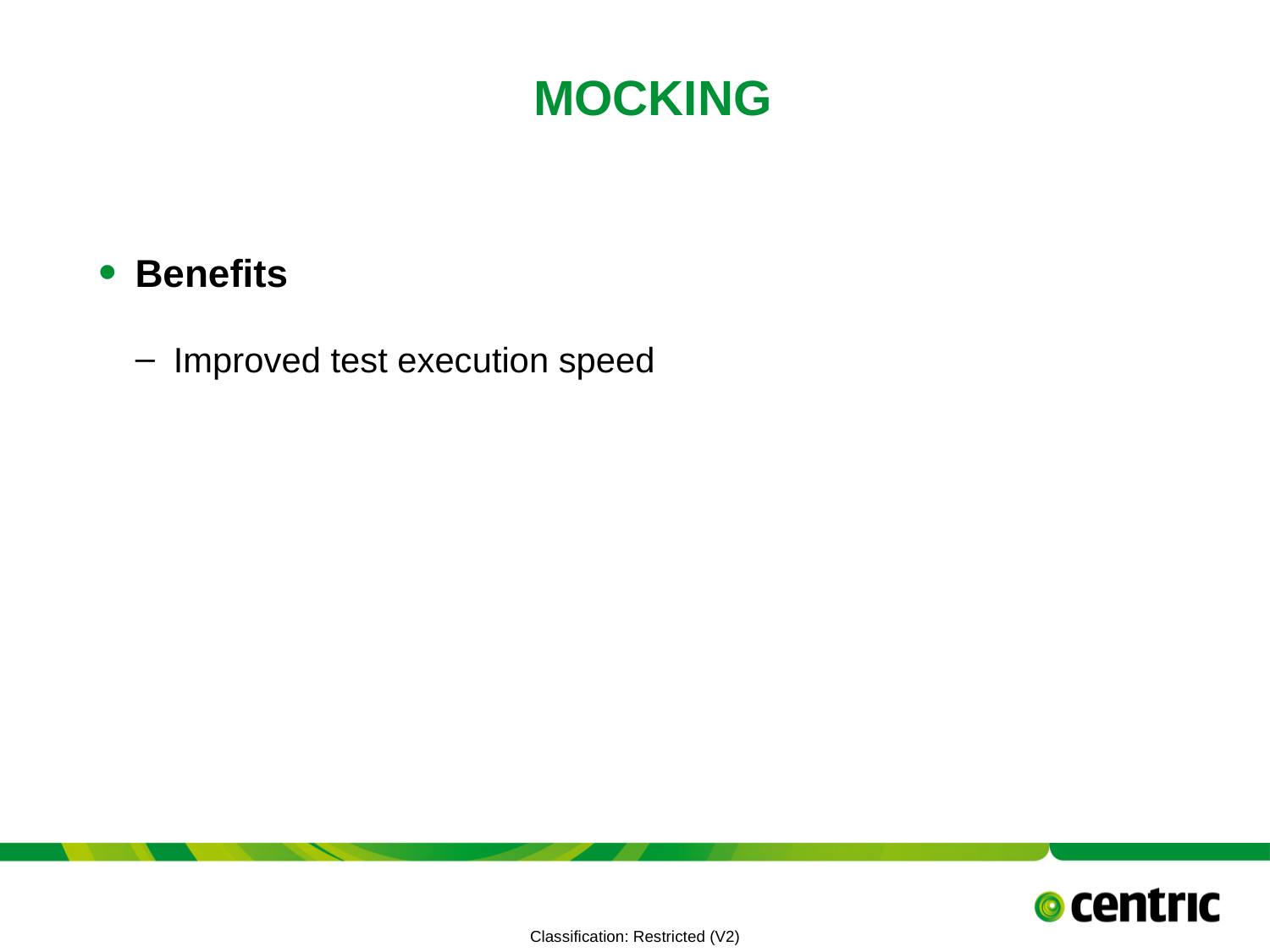

# Mocking
Benefits
Improved test execution speed

TITLE PRESENTATION
July 6, 2021